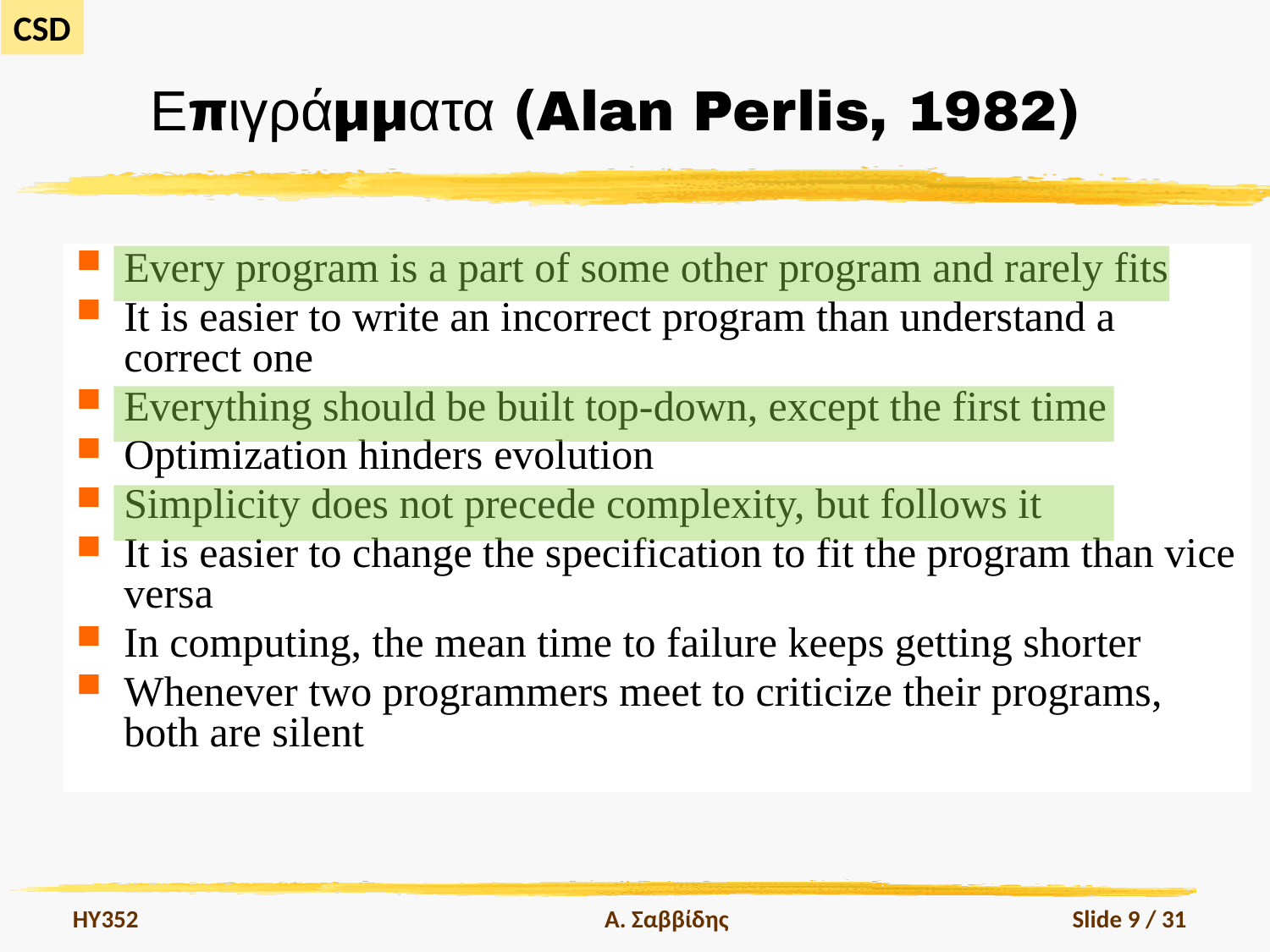

# Επιγράμματα (Alan Perlis, 1982)
Every program is a part of some other program and rarely fits
It is easier to write an incorrect program than understand a correct one
Everything should be built top-down, except the first time
Optimization hinders evolution
Simplicity does not precede complexity, but follows it
It is easier to change the specification to fit the program than vice versa
In computing, the mean time to failure keeps getting shorter
Whenever two programmers meet to criticize their programs, both are silent

HY352
Α. Σαββίδης
Slide 9 / 31